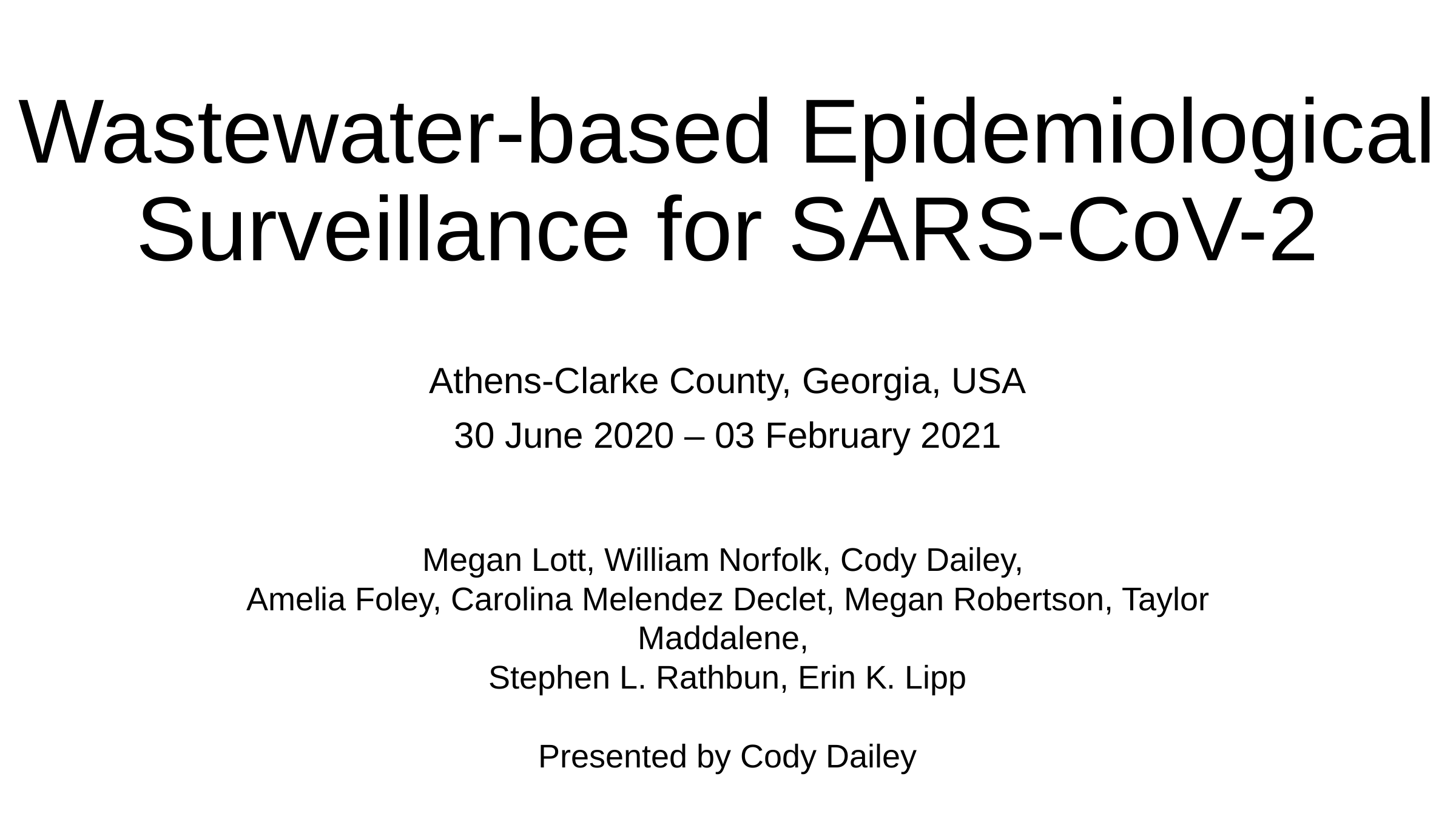

# Wastewater-based Epidemiological Surveillance for SARS-CoV-2
Athens-Clarke County, Georgia, USA
30 June 2020 – 03 February 2021
Megan Lott, William Norfolk, Cody Dailey,
Amelia Foley, Carolina Melendez Declet, Megan Robertson, Taylor Maddalene,
Stephen L. Rathbun, Erin K. Lipp

Presented by Cody Dailey